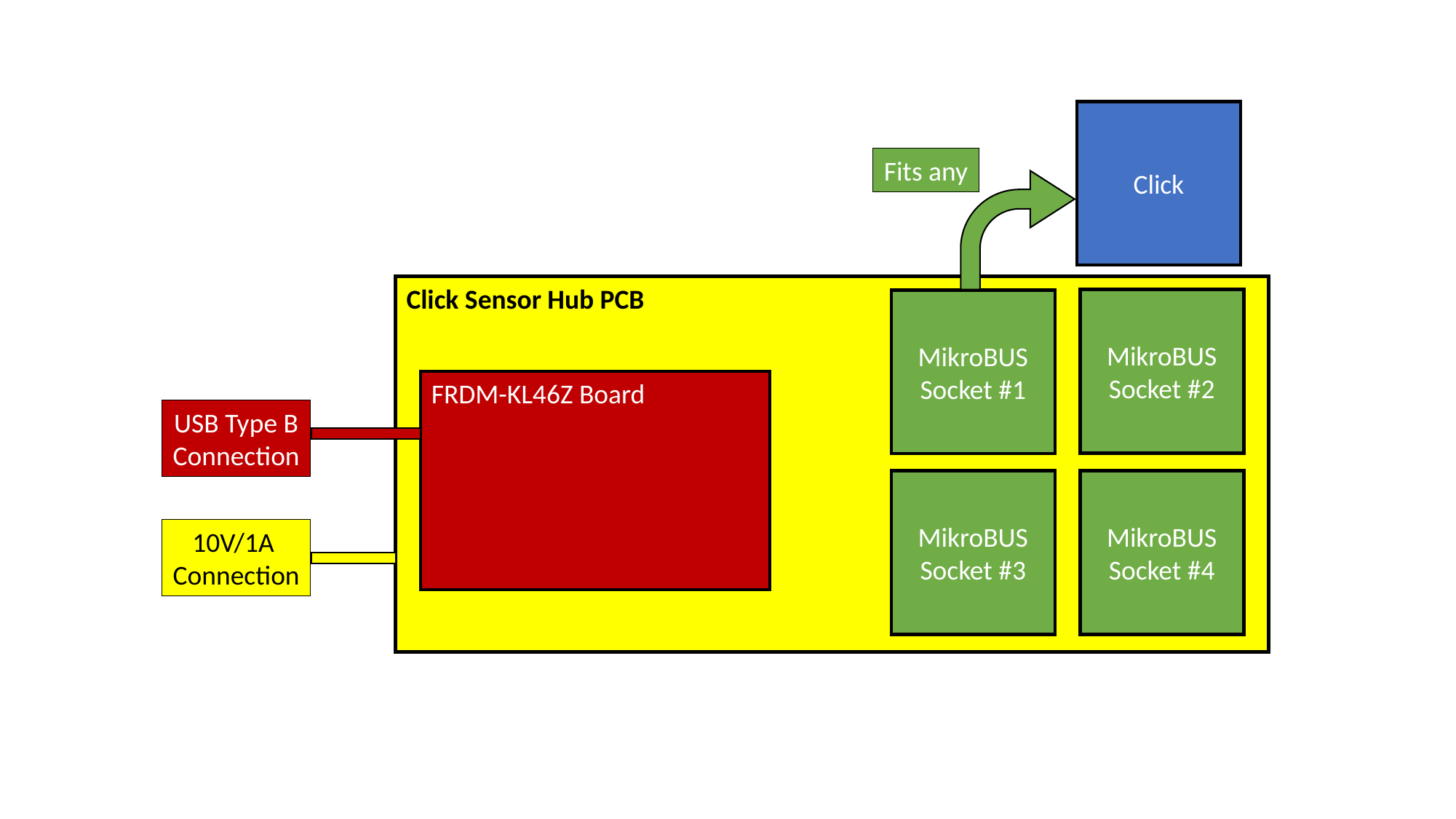

Click
Fits any

Click Sensor Hub PCB
MikroBUS
Socket #2
MikroBUS
Socket #1
FRDM-KL46Z Board
USB Type B
Connection

MikroBUS
Socket #3
MikroBUS
Socket #4
10V/1A
Connection